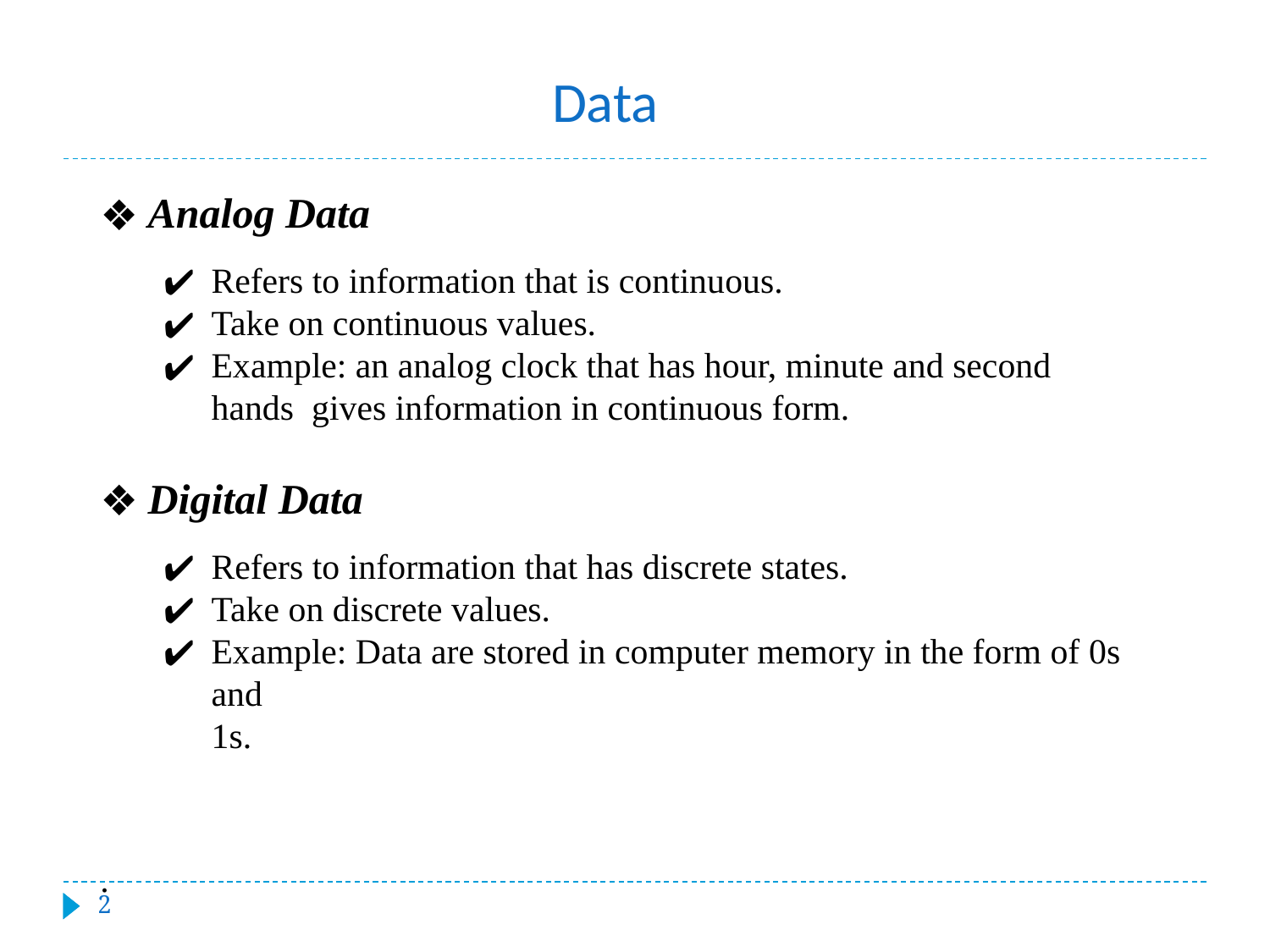

#
Data
Analog Data
Refers to information that is continuous.
Take on continuous values.
Example: an analog clock that has hour, minute and second hands  gives information in continuous form.

Digital Data
Refers to information that has discrete states.
Take on discrete values.
Example: Data are stored in computer memory in the form of 0s and
1s.

.
2